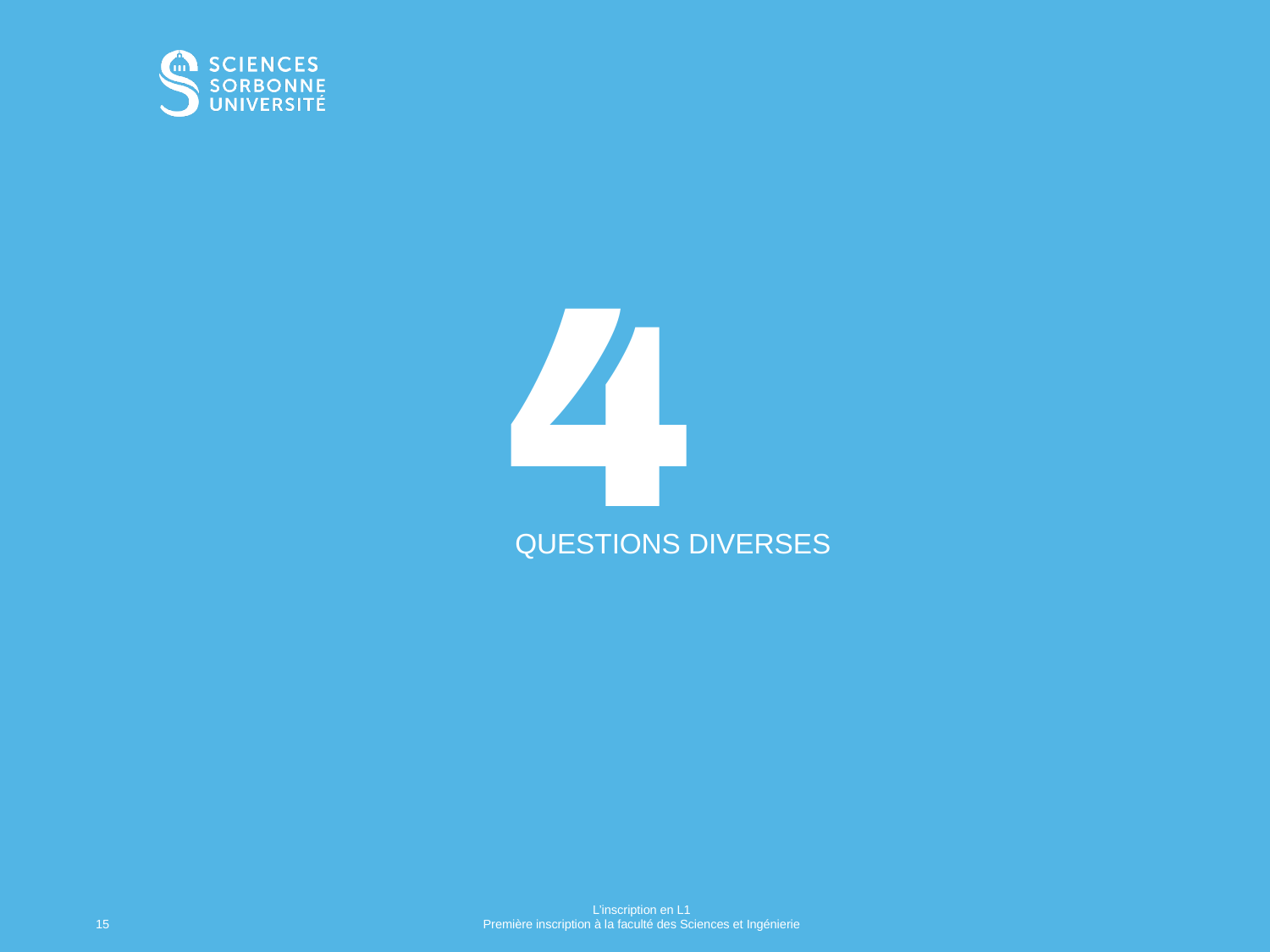

# 4
Questions diverses

L’inscription en L1
Première inscription à la faculté des Sciences et Ingénierie